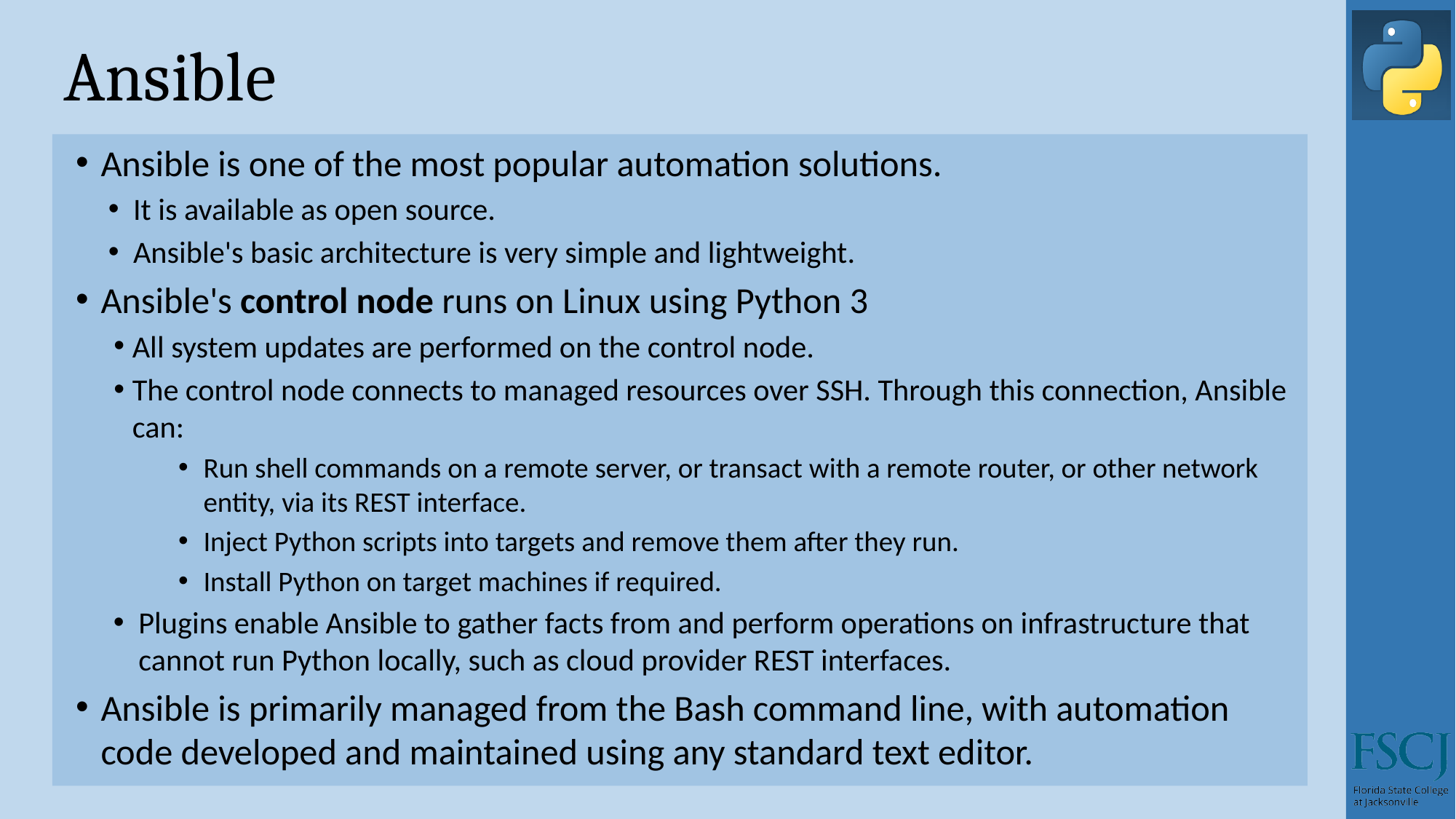

# Ansible
Ansible is one of the most popular automation solutions.
It is available as open source.
Ansible's basic architecture is very simple and lightweight.
Ansible's control node runs on Linux using Python 3
All system updates are performed on the control node.
The control node connects to managed resources over SSH. Through this connection, Ansible can:
Run shell commands on a remote server, or transact with a remote router, or other network entity, via its REST interface.
Inject Python scripts into targets and remove them after they run.
Install Python on target machines if required.
Plugins enable Ansible to gather facts from and perform operations on infrastructure that cannot run Python locally, such as cloud provider REST interfaces.
Ansible is primarily managed from the Bash command line, with automation code developed and maintained using any standard text editor.